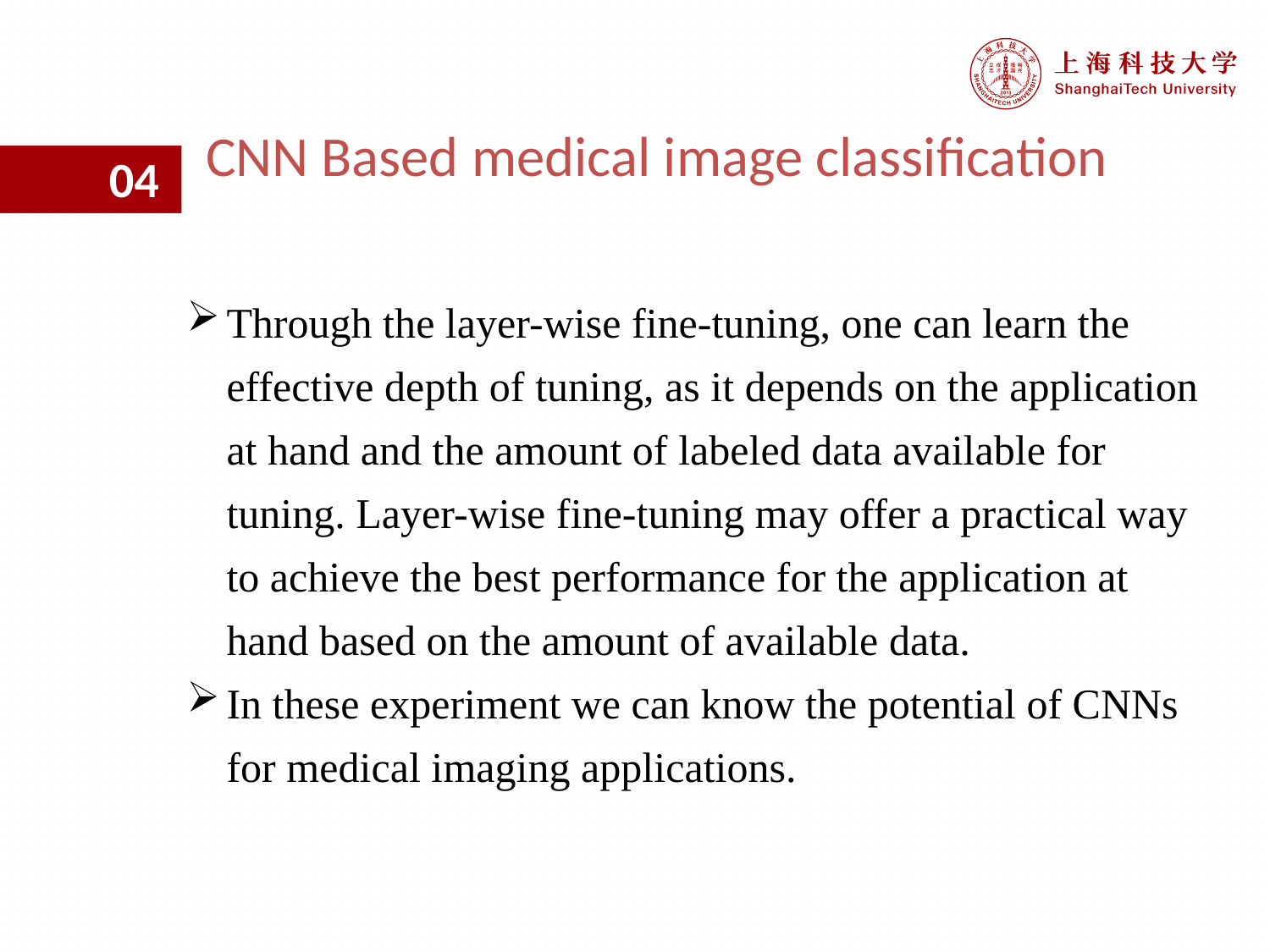

CNN Based medical image classification
04
Through the layer-wise fine-tuning, one can learn the effective depth of tuning, as it depends on the application at hand and the amount of labeled data available for tuning. Layer-wise fine-tuning may offer a practical way to achieve the best performance for the application at hand based on the amount of available data.
In these experiment we can know the potential of CNNs for medical imaging applications.